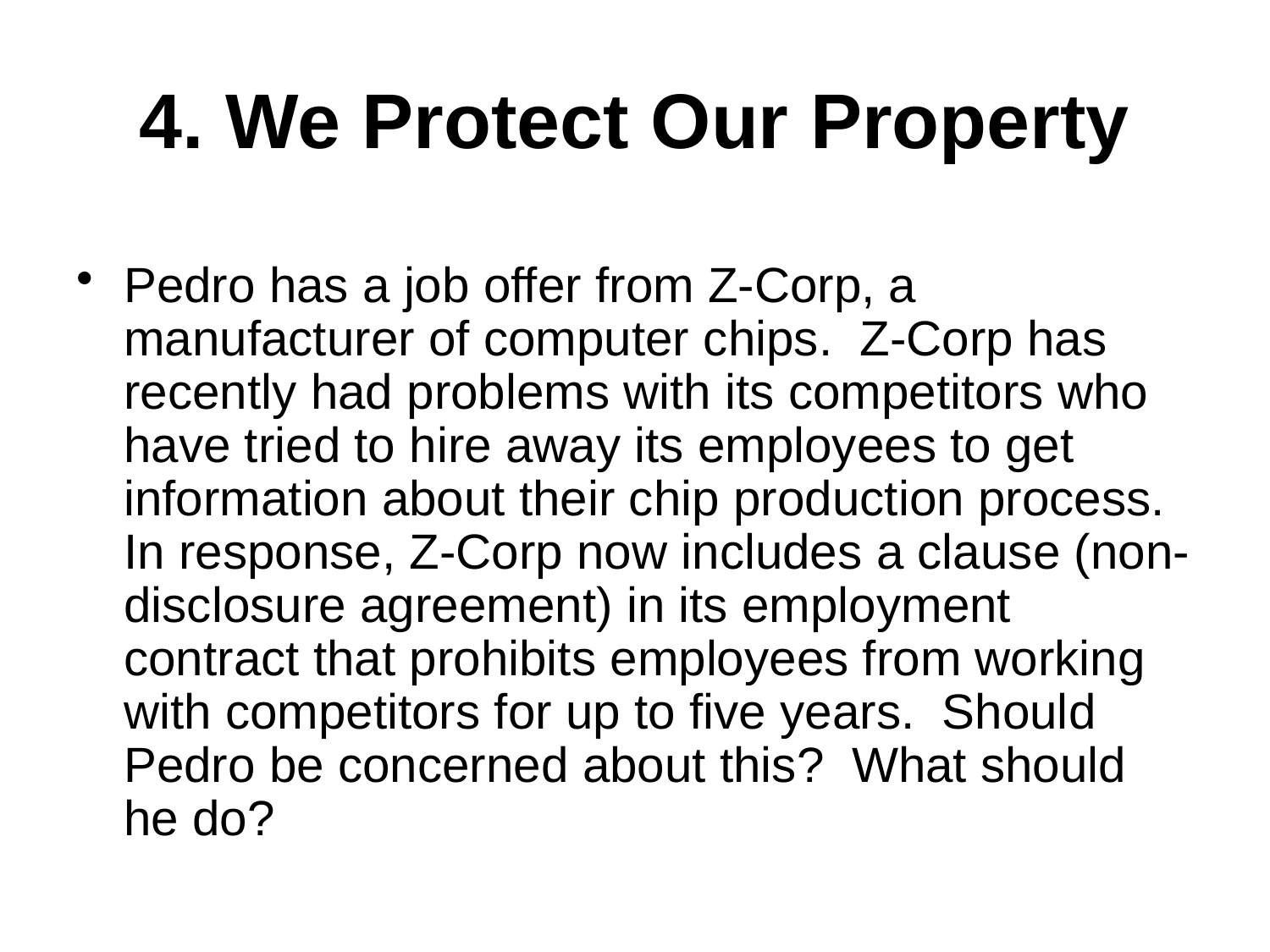

# 4. We Protect Our Property
Pedro has a job offer from Z-Corp, a manufacturer of computer chips.  Z-Corp has recently had problems with its competitors who have tried to hire away its employees to get information about their chip production process.  In response, Z-Corp now includes a clause (non-disclosure agreement) in its employment contract that prohibits employees from working with competitors for up to five years.  Should Pedro be concerned about this?  What should he do?